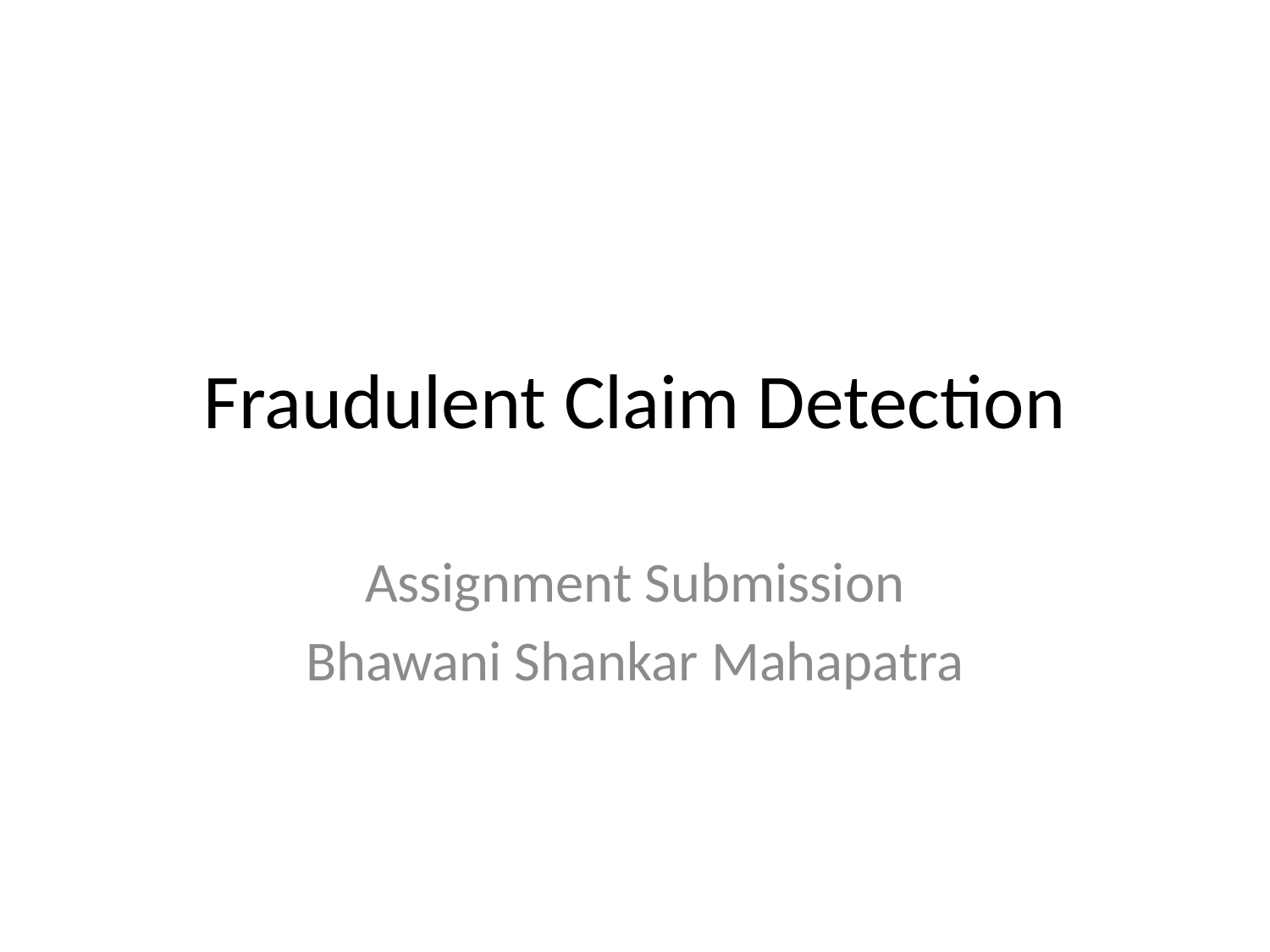

# Fraudulent Claim Detection
Assignment Submission
Bhawani Shankar Mahapatra